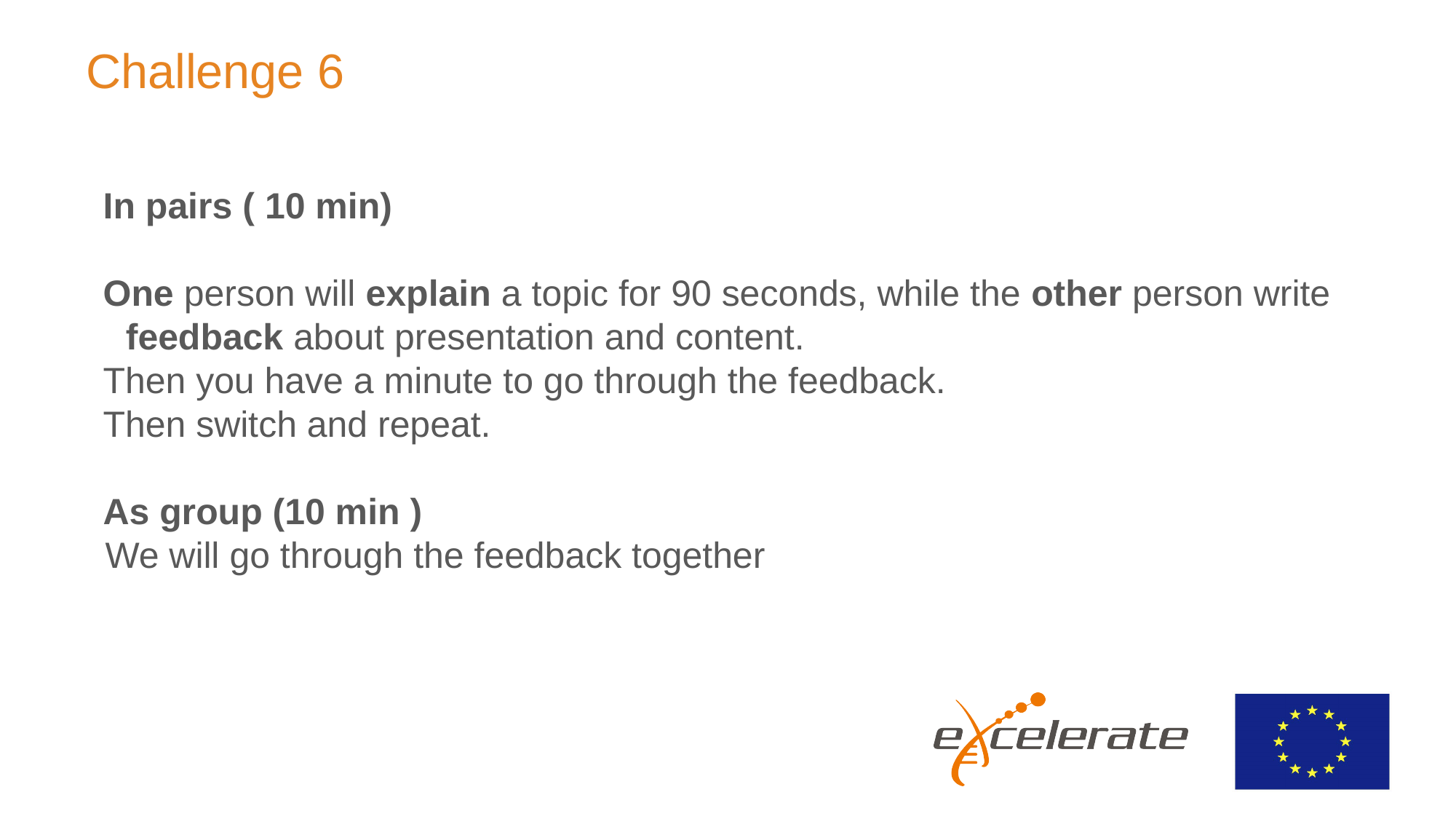

# Challenge 6
In pairs ( 10 min)

One person will explain a topic for 90 seconds, while the other person write feedback about presentation and content.
Then you have a minute to go through the feedback.
Then switch and repeat.

As group (10 min )
  We will go through the feedback together